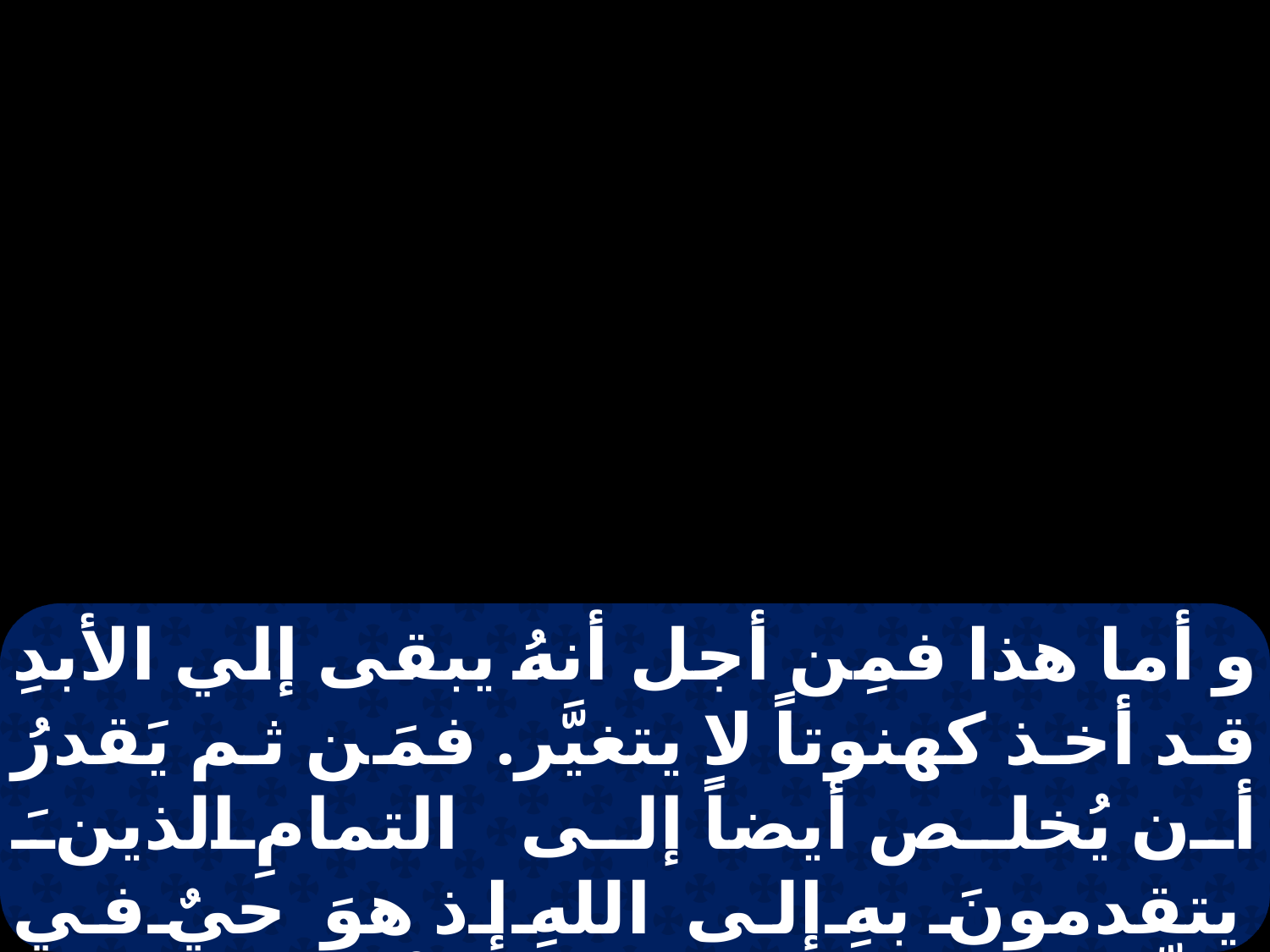

و أما هذا فمِن أجل أنهُ يبقى إلي الأبدِ قد أخذ كهنوتاً لا يتغيَّر. فمَن ثم يَقدرُ أن يُخلص أيضاً إلى التمامِ الذينَ يتقدمونَ بهِ إلى اللهِ إذ هوَ حيٌ في كلِّ حينٍ ليشفعَ فيهم. لأنهُ كان يَليقُ بنا رئيسُ كهنةٍ مثلَ هذا قدوسٌ بلا شرٍ و